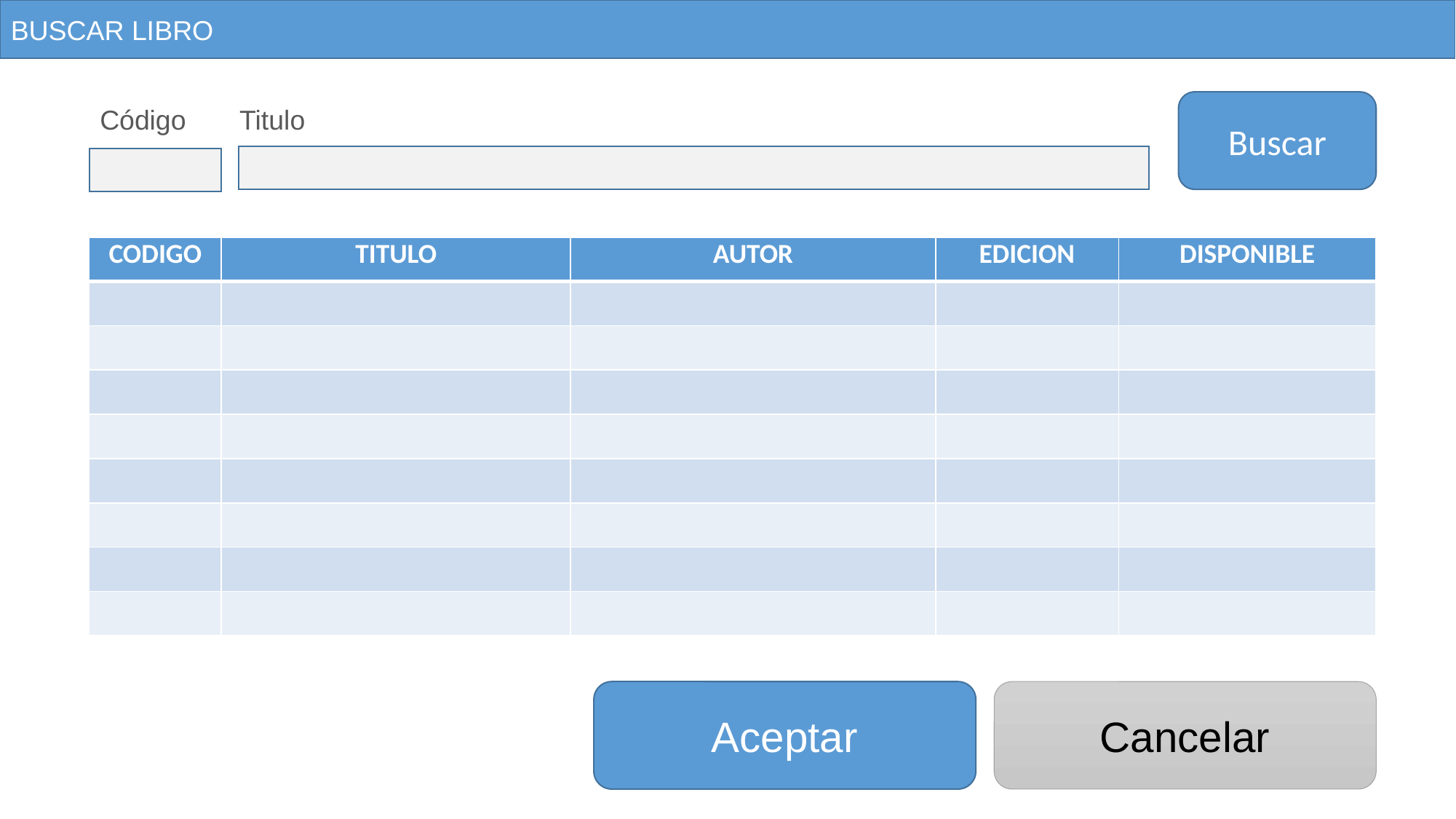

BUSCAR LIBRO
Código
Titulo
Buscar

| CODIGO | TITULO | AUTOR | EDICION | DISPONIBLE |
| --- | --- | --- | --- | --- |
|  |  |  |  |  |
|  |  |  |  |  |
|  |  |  |  |  |
|  |  |  |  |  |
|  |  |  |  |  |
|  |  |  |  |  |
|  |  |  |  |  |
|  |  |  |  |  |
Aceptar
Cancelar